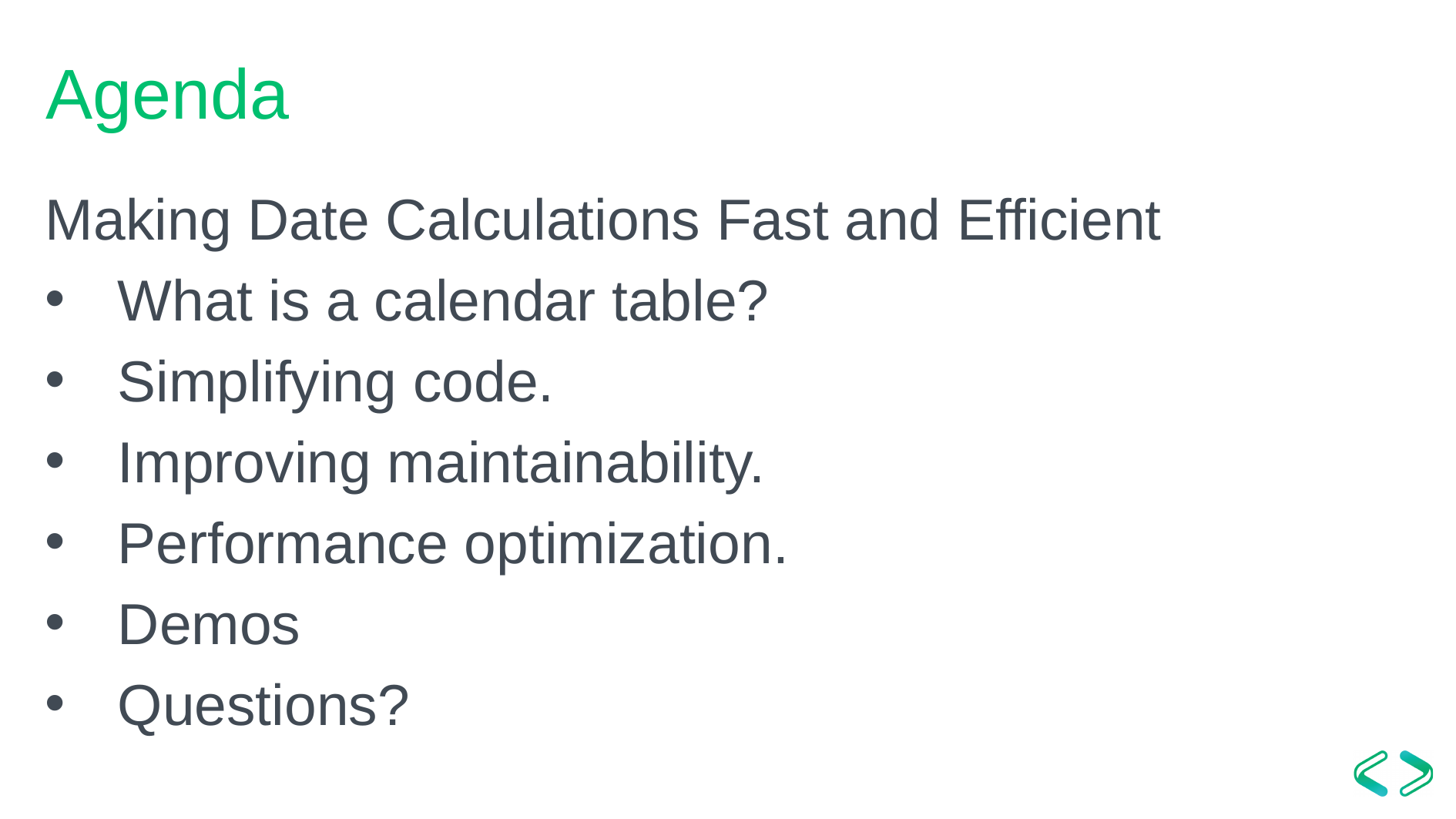

# Agenda
Making Date Calculations Fast and Efficient
What is a calendar table?
Simplifying code.
Improving maintainability.
Performance optimization.
Demos
Questions?